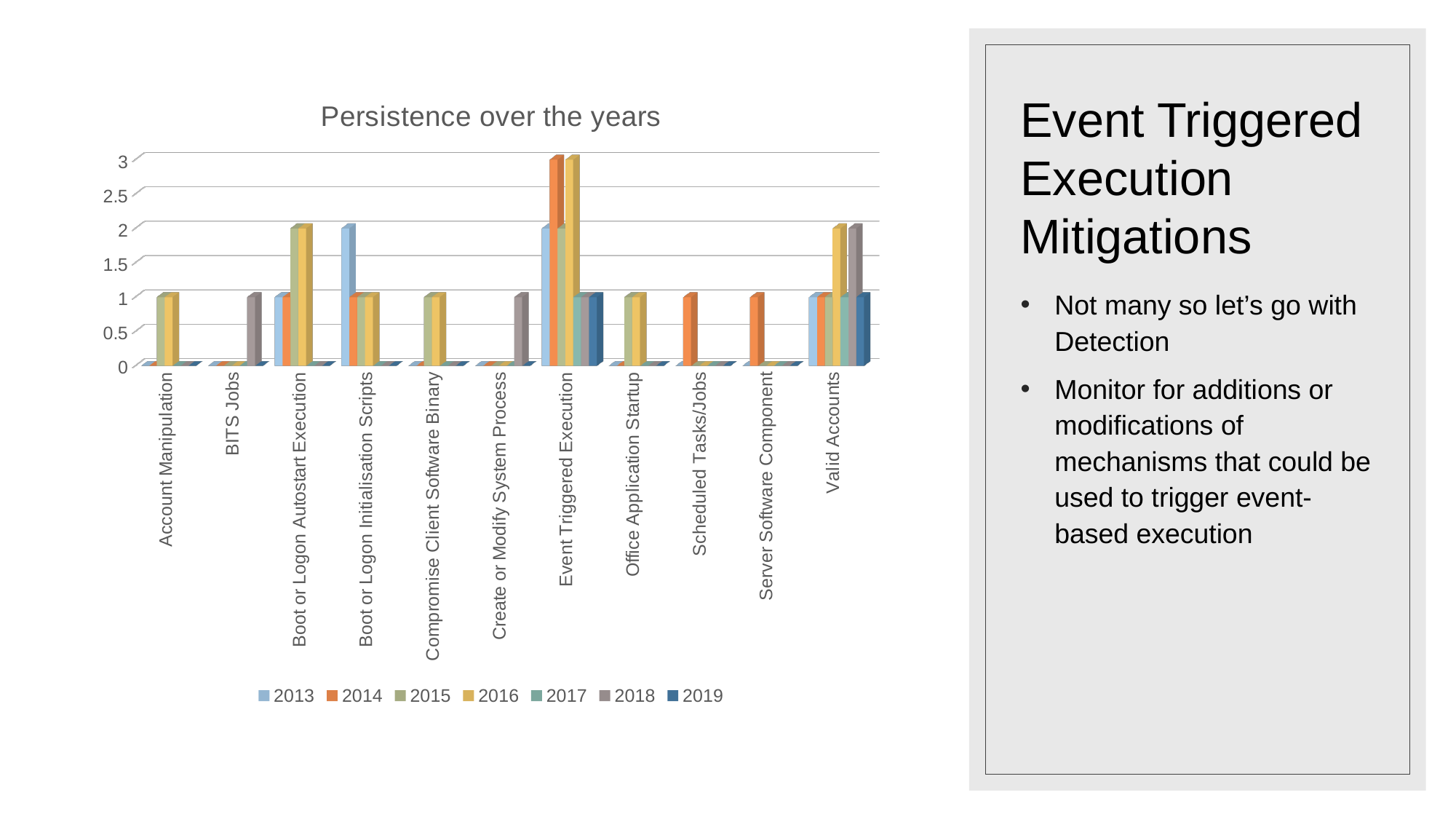

# Event Triggered Execution Mitigations

[unsupported chart]

Not many so let’s go with Detection
Monitor for additions or modifications of mechanisms that could be used to trigger event-based execution